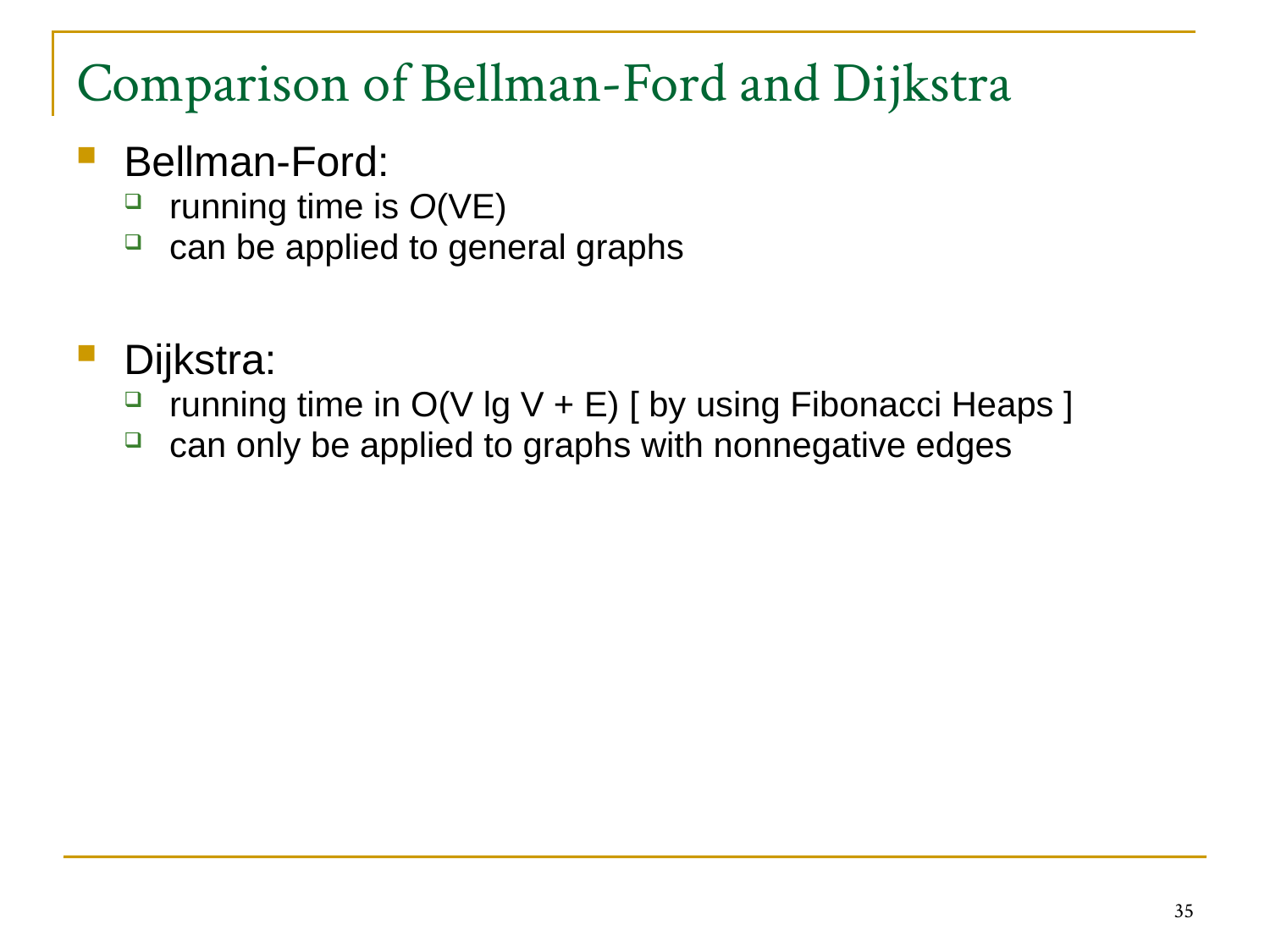

# Comparison of Bellman-Ford and Dijkstra
Bellman-Ford:
running time is O(VE)
can be applied to general graphs

Dijkstra:
running time in O(V lg V + E) [ by using Fibonacci Heaps ]
can only be applied to graphs with nonnegative edges
35